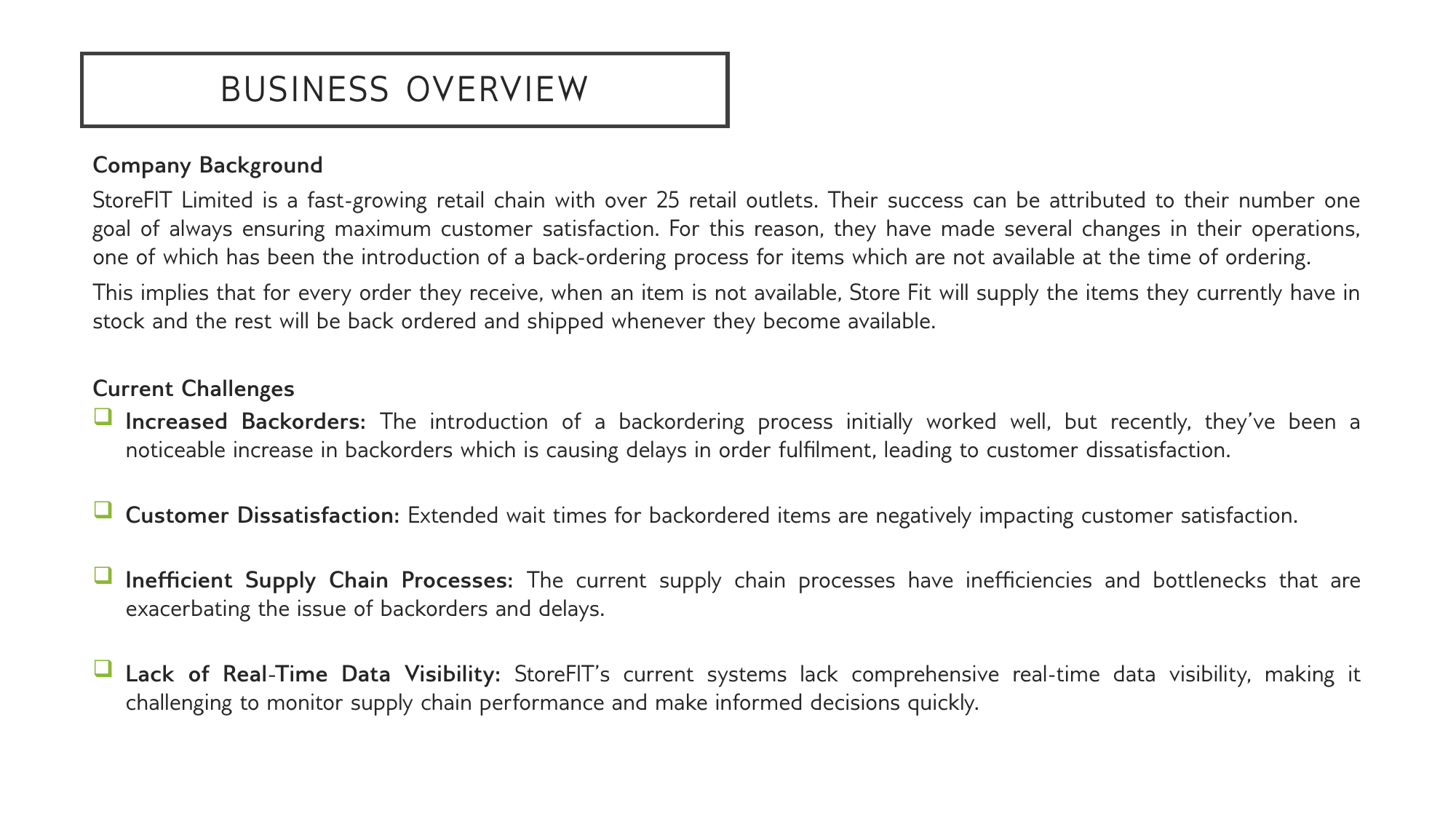

# Business Overview

Company Background
StoreFIT Limited is a fast-growing retail chain with over 25 retail outlets. Their success can be attributed to their number one goal of always ensuring maximum customer satisfaction. For this reason, they have made several changes in their operations, one of which has been the introduction of a back-ordering process for items which are not available at the time of ordering.
This implies that for every order they receive, when an item is not available, Store Fit will supply the items they currently have in stock and the rest will be back ordered and shipped whenever they become available.

Current Challenges
Increased Backorders: The introduction of a backordering process initially worked well, but recently, they’ve been a noticeable increase in backorders which is causing delays in order fulfilment, leading to customer dissatisfaction.

Customer Dissatisfaction: Extended wait times for backordered items are negatively impacting customer satisfaction.

Inefficient Supply Chain Processes: The current supply chain processes have inefficiencies and bottlenecks that are exacerbating the issue of backorders and delays.

Lack of Real-Time Data Visibility: StoreFIT’s current systems lack comprehensive real-time data visibility, making it challenging to monitor supply chain performance and make informed decisions quickly.